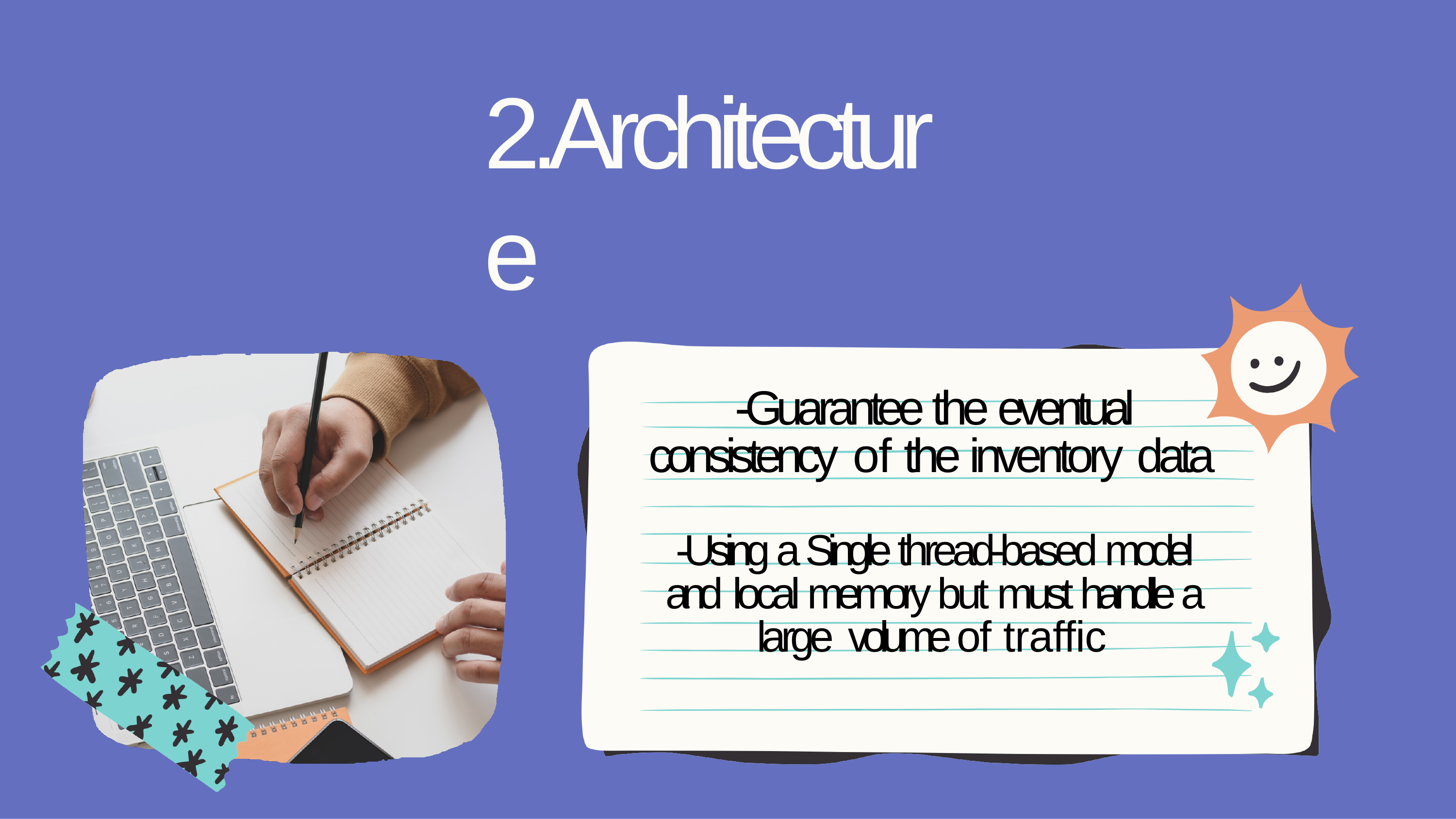

# 2.Architecture

-Guarantee the eventual consistency  of the inventory data

-Using a Single thread-based model and  local memory but must handle a large  volume of traffic